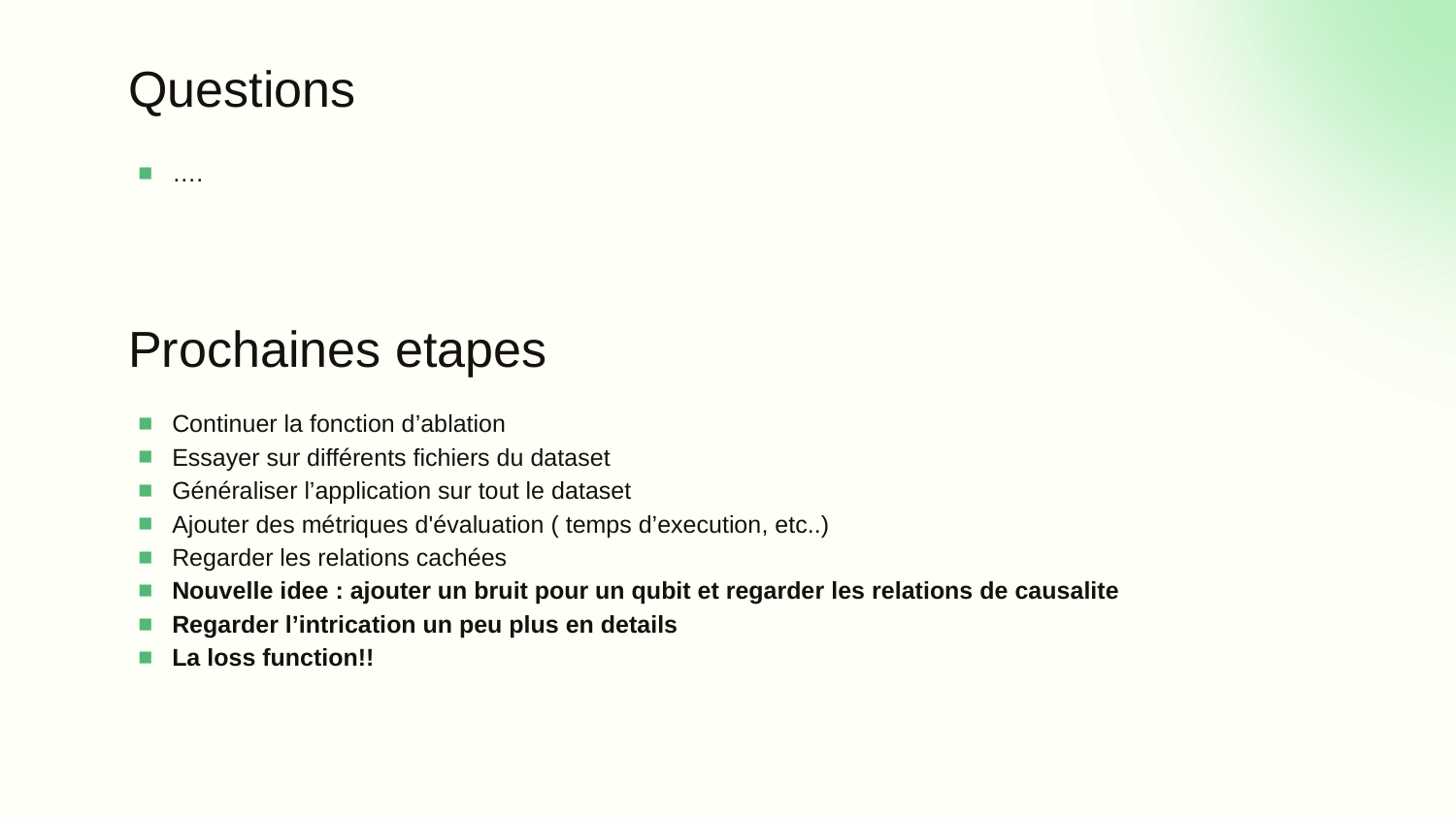

# Questions
….
Prochaines etapes
Continuer la fonction d’ablation
Essayer sur différents fichiers du dataset
Généraliser l’application sur tout le dataset
Ajouter des métriques d'évaluation ( temps d’execution, etc..)
Regarder les relations cachées
Nouvelle idee : ajouter un bruit pour un qubit et regarder les relations de causalite
Regarder l’intrication un peu plus en details
La loss function!!